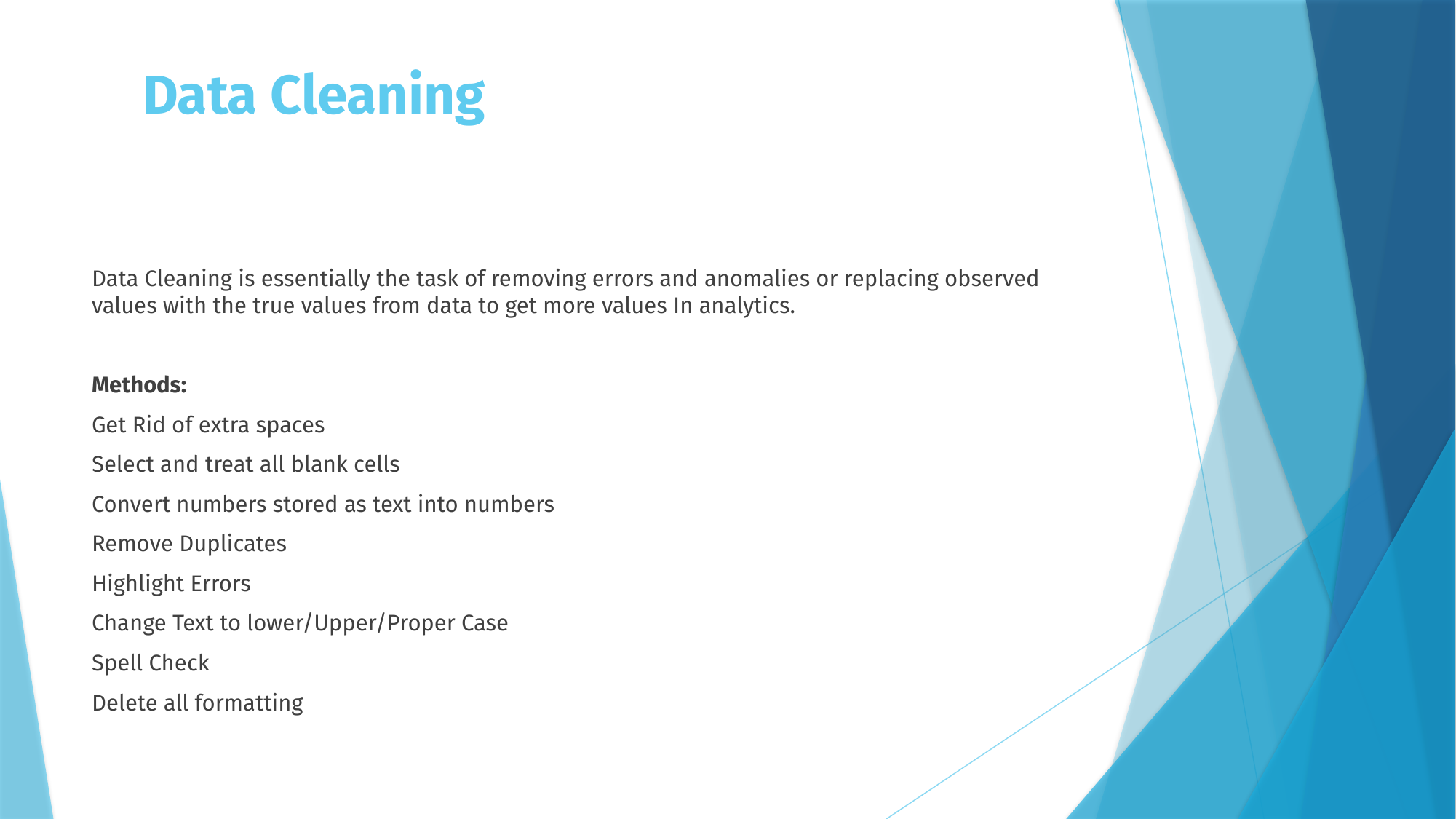

# Data Cleaning
Data Cleaning is essentially the task of removing errors and anomalies or replacing observed values with the true values from data to get more values In analytics.

Methods:
Get Rid of extra spaces
Select and treat all blank cells
Convert numbers stored as text into numbers
Remove Duplicates
Highlight Errors
Change Text to lower/Upper/Proper Case
Spell Check
Delete all formatting